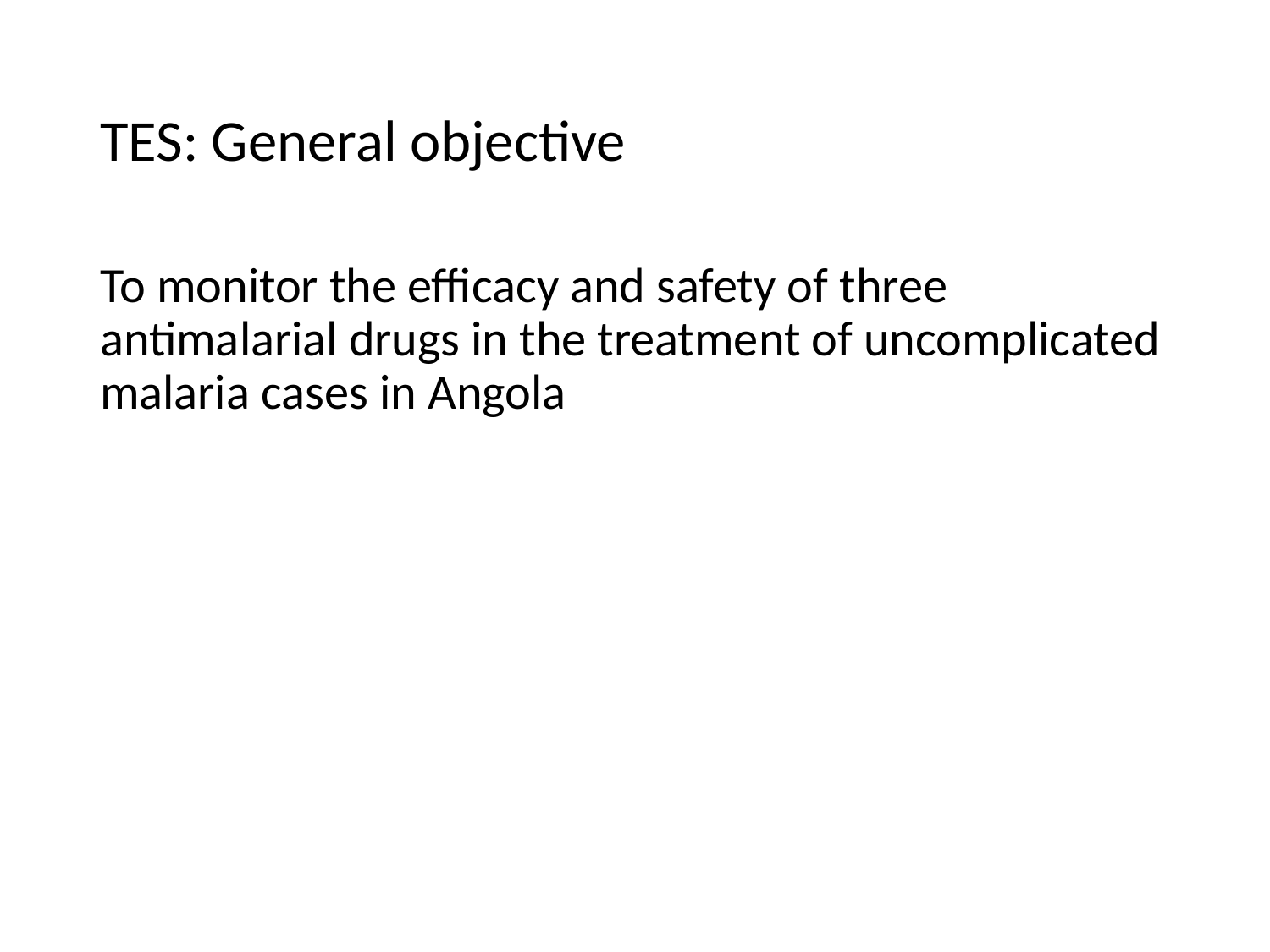

# TES: General objective
To monitor the efficacy and safety of three antimalarial drugs in the treatment of uncomplicated malaria cases in Angola